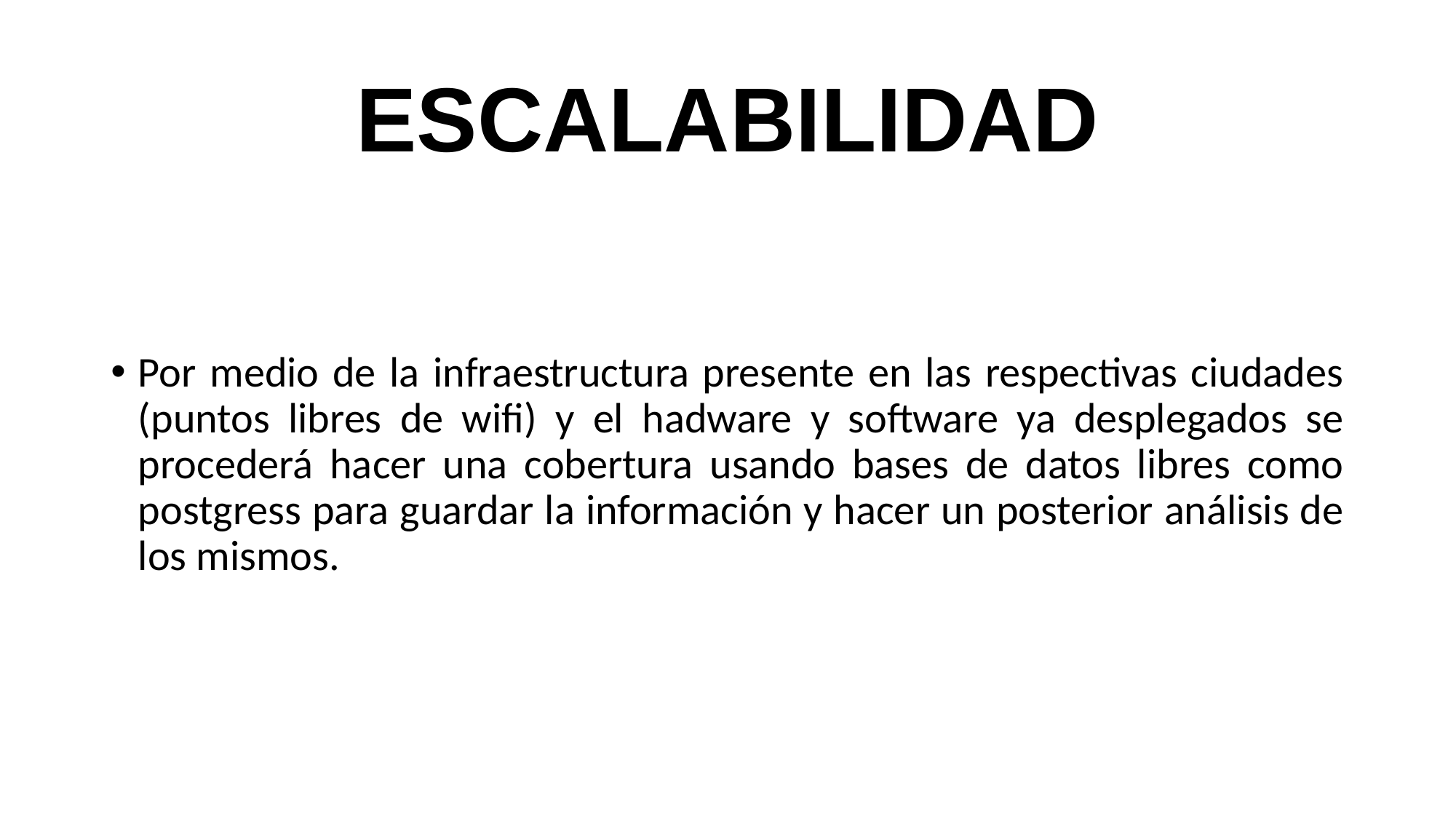

# ESCALABILIDAD

Por medio de la infraestructura presente en las respectivas ciudades (puntos libres de wifi) y el hadware y software ya desplegados se procederá hacer una cobertura usando bases de datos libres como postgress para guardar la información y hacer un posterior análisis de los mismos.